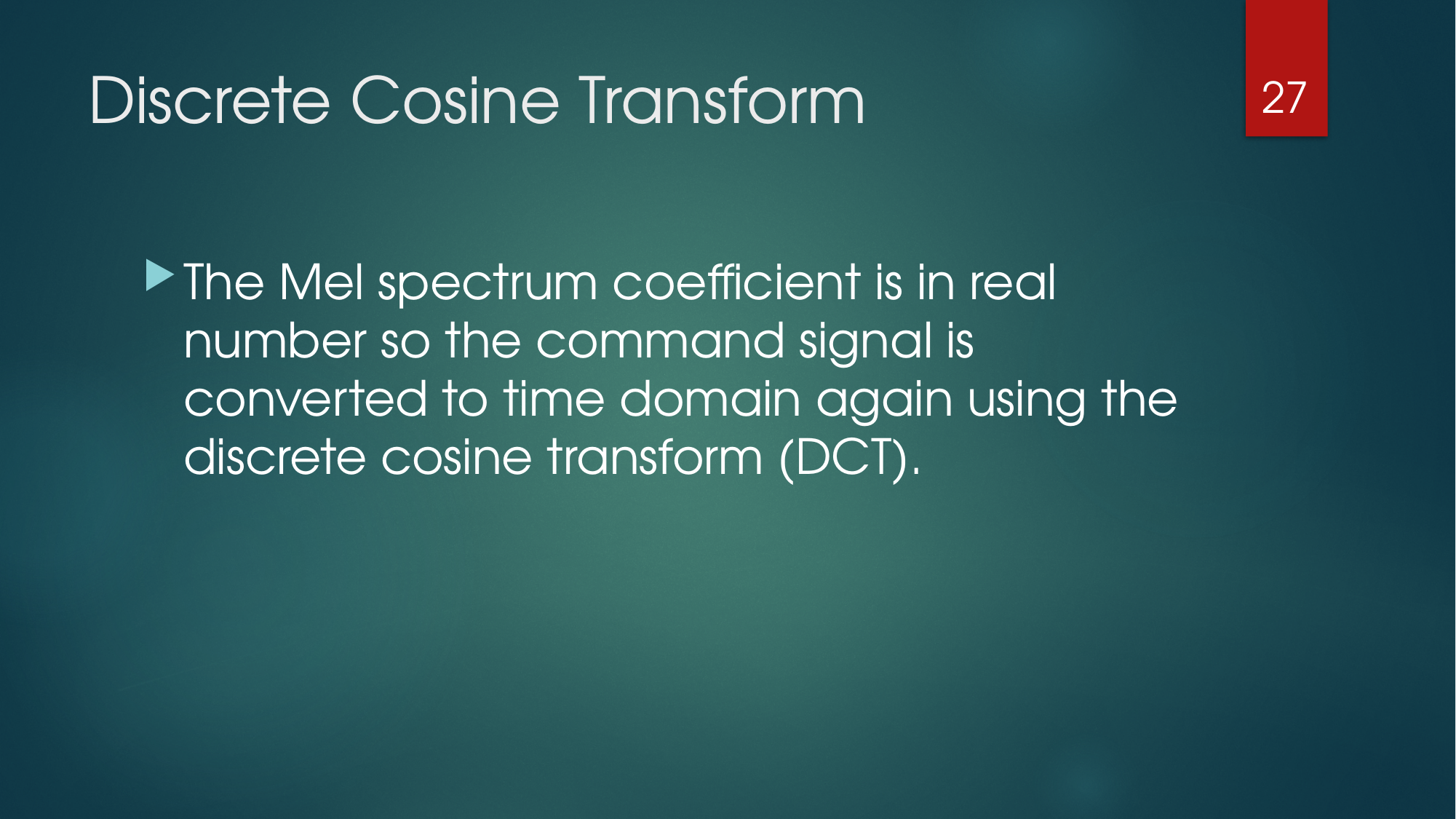

27
# Discrete Cosine Transform
The Mel spectrum coefficient is in real number so the command signal is converted to time domain again using the discrete cosine transform (DCT).